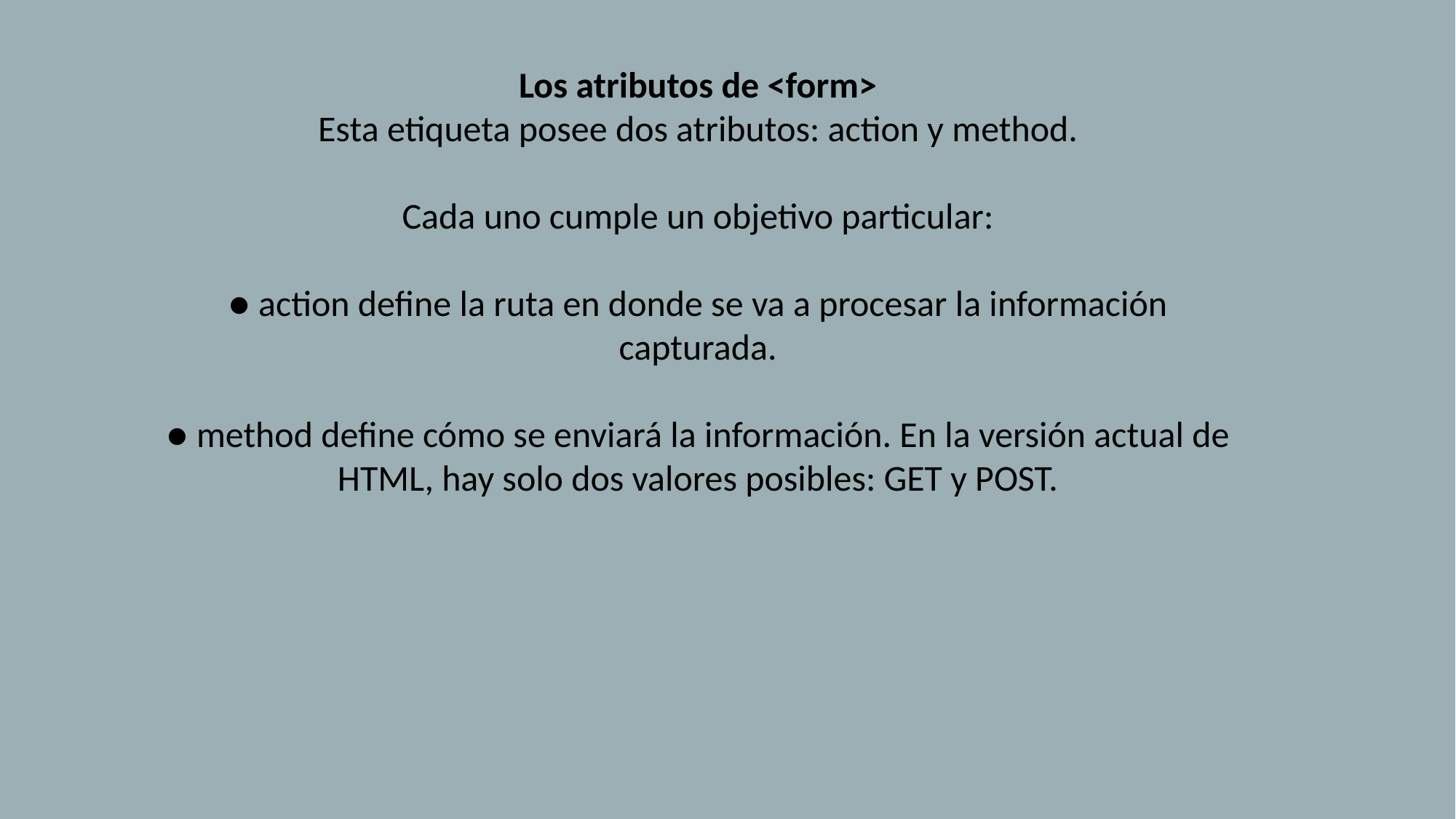

Los atributos de <form>
Esta etiqueta posee dos atributos: action y method.

Cada uno cumple un objetivo particular:

● action define la ruta en donde se va a procesar la información capturada.

● method define cómo se enviará la información. En la versión actual de
HTML, hay solo dos valores posibles: GET y POST.